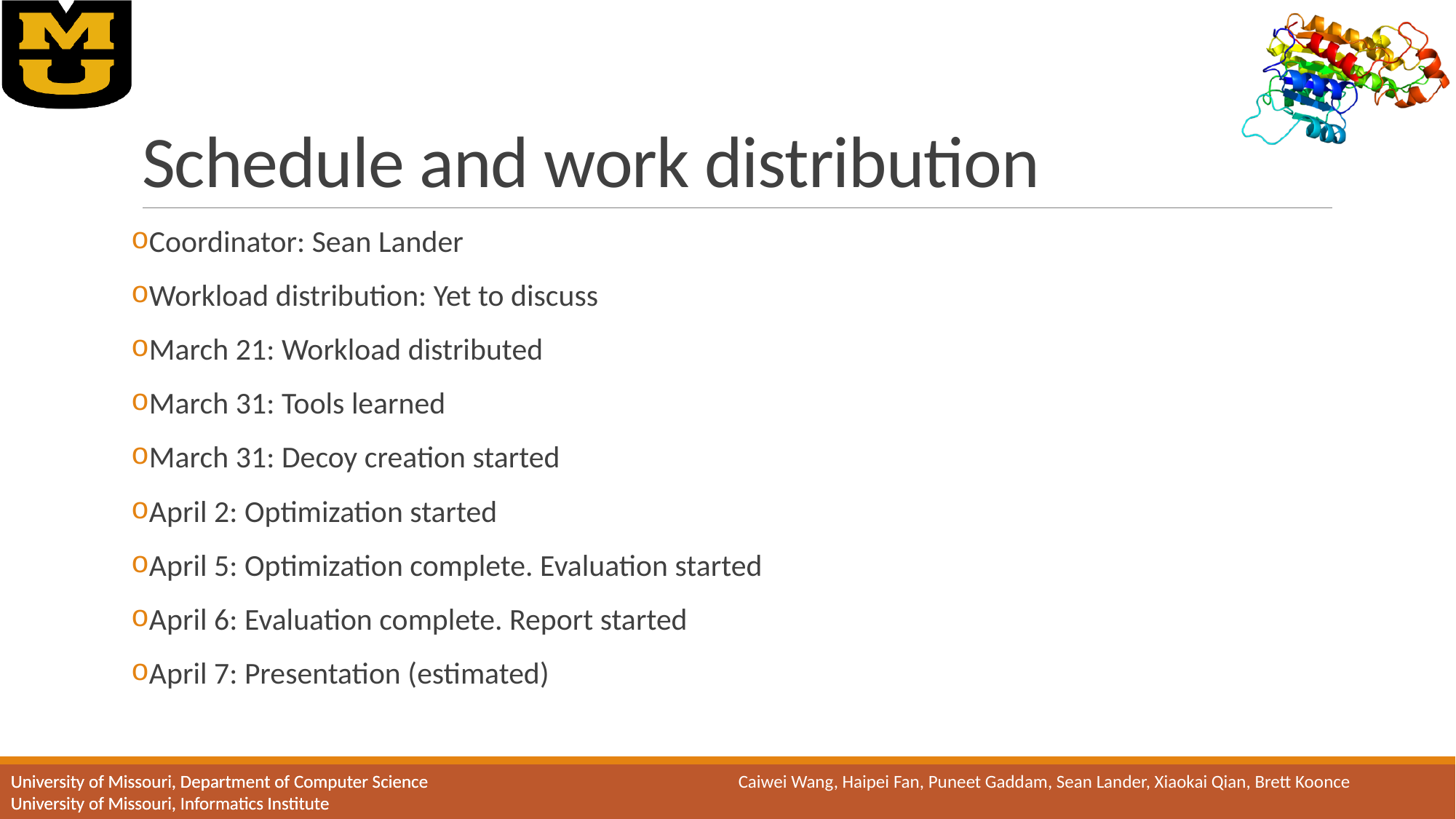

# Schedule and work distribution
Coordinator: Sean Lander
Workload distribution: Yet to discuss
March 21: Workload distributed
March 31: Tools learned
March 31: Decoy creation started
April 2: Optimization started
April 5: Optimization complete. Evaluation started
April 6: Evaluation complete. Report started
April 7: Presentation (estimated)